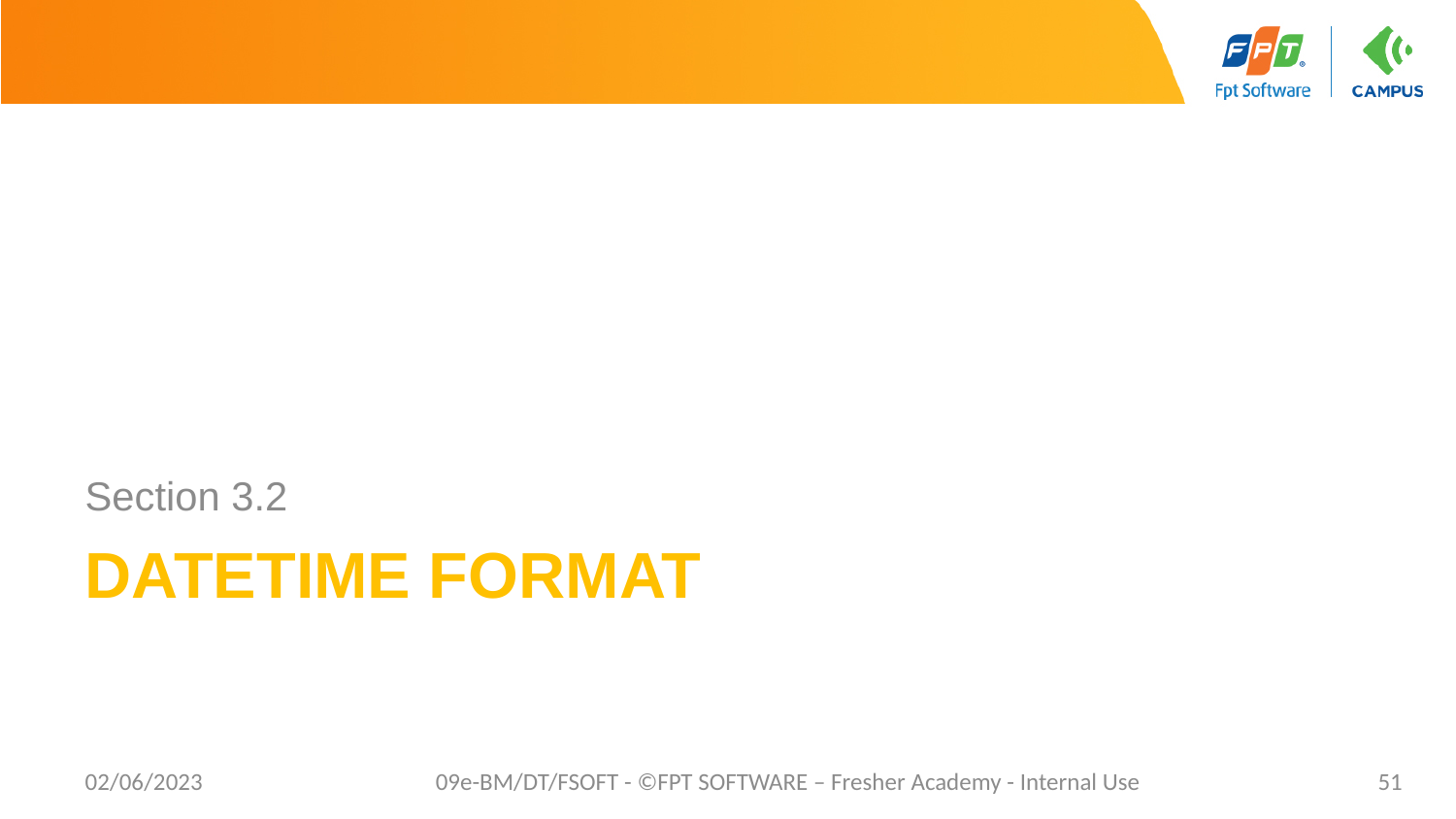

Section 3.2
# DateTime Format
02/06/2023
09e-BM/DT/FSOFT - ©FPT SOFTWARE – Fresher Academy - Internal Use
51